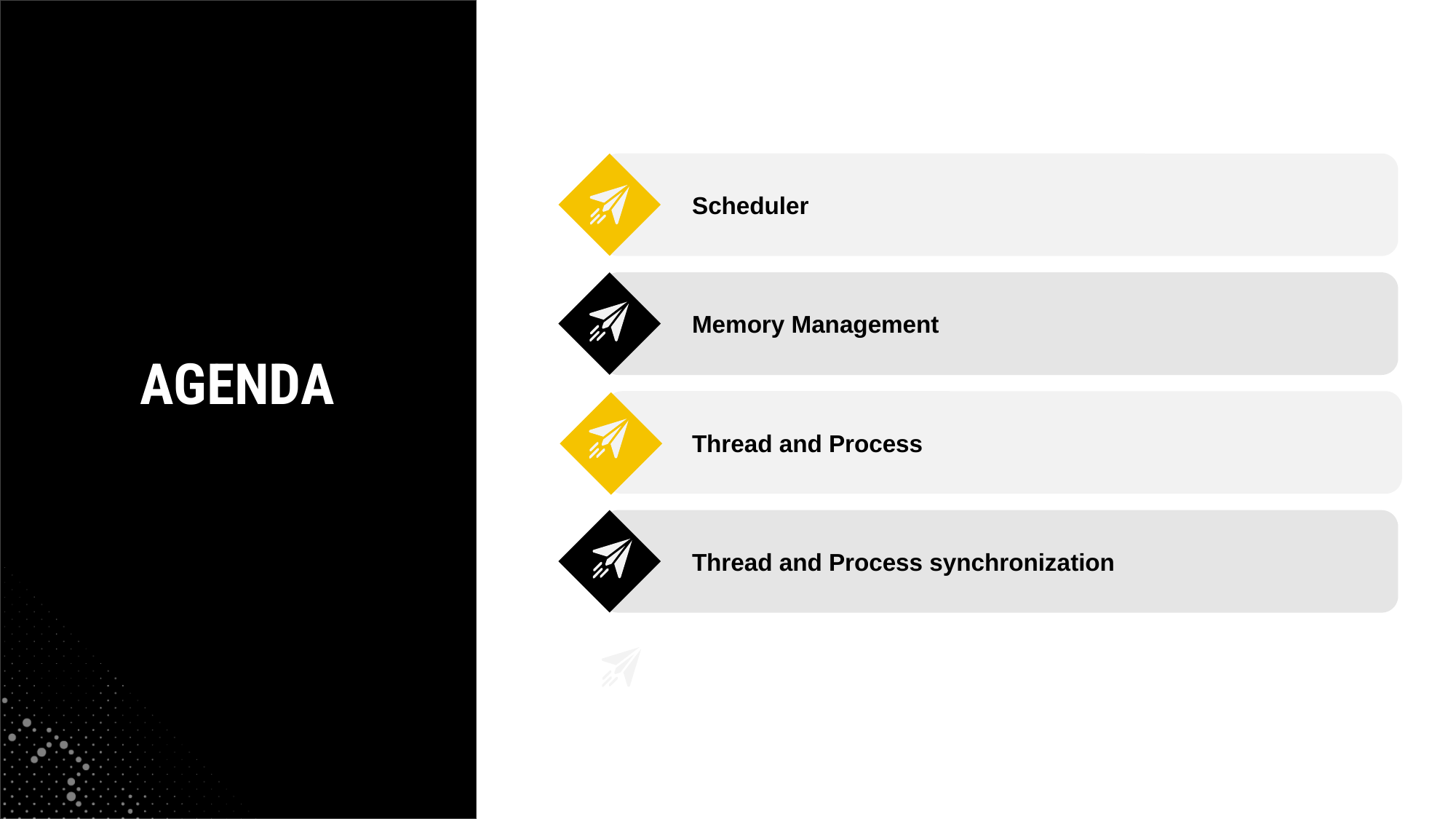

# AGENDA

Scheduler

Memory Management

Thread and Process

Thread and Process synchronization